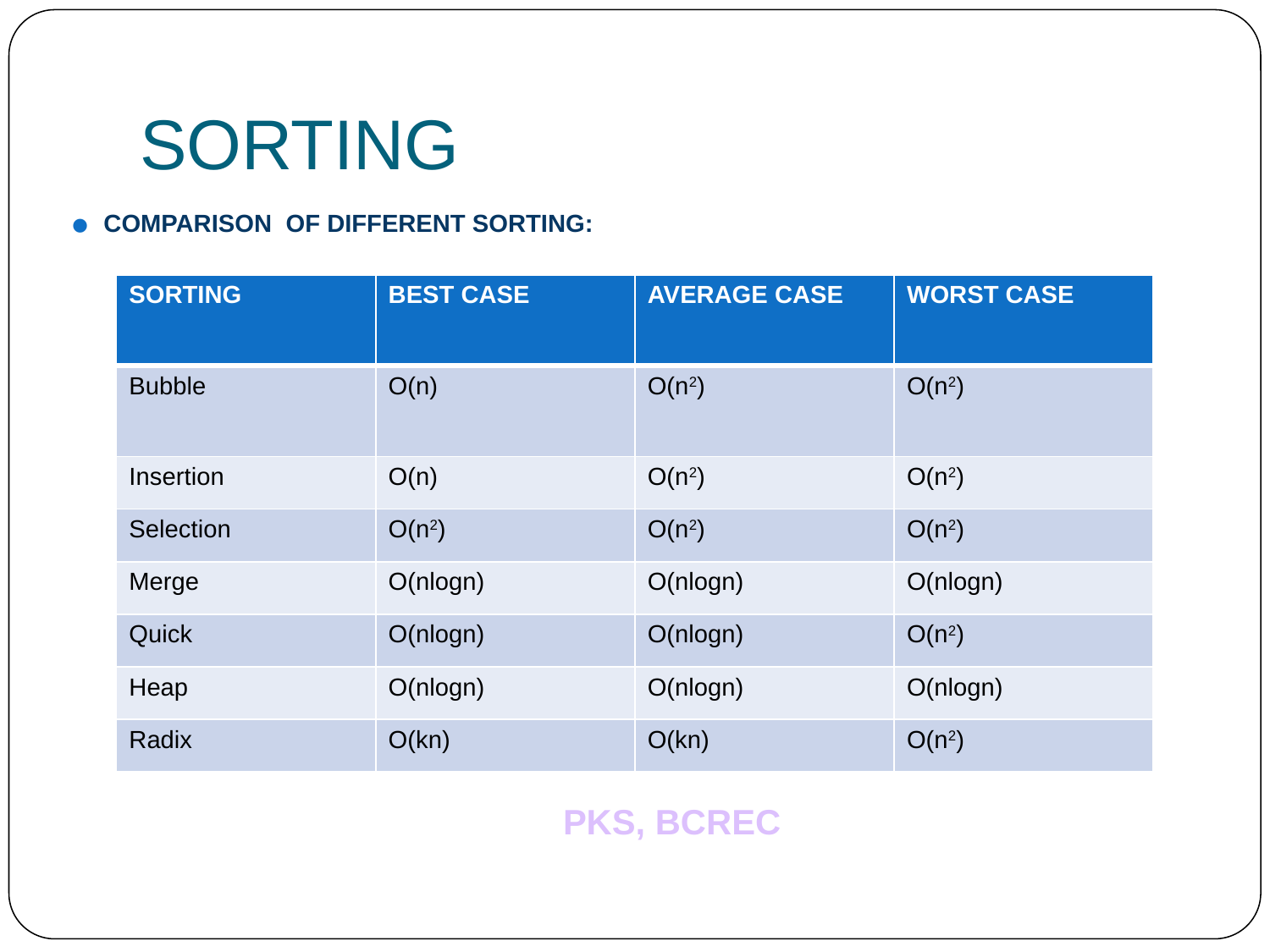

# SORTING
COMPARISON  OF DIFFERENT SORTING:

| SORTING | BEST CASE | AVERAGE CASE | WORST CASE |
| --- | --- | --- | --- |
| Bubble | O(n) | O(n2) | O(n2) |
| Insertion | O(n) | O(n2) | O(n2) |
| Selection | O(n2) | O(n2) | O(n2) |
| Merge | O(nlogn) | O(nlogn) | O(nlogn) |
| Quick | O(nlogn) | O(nlogn) | O(n2) |
| Heap | O(nlogn) | O(nlogn) | O(nlogn) |
| Radix | O(kn) | O(kn) | O(n2) |